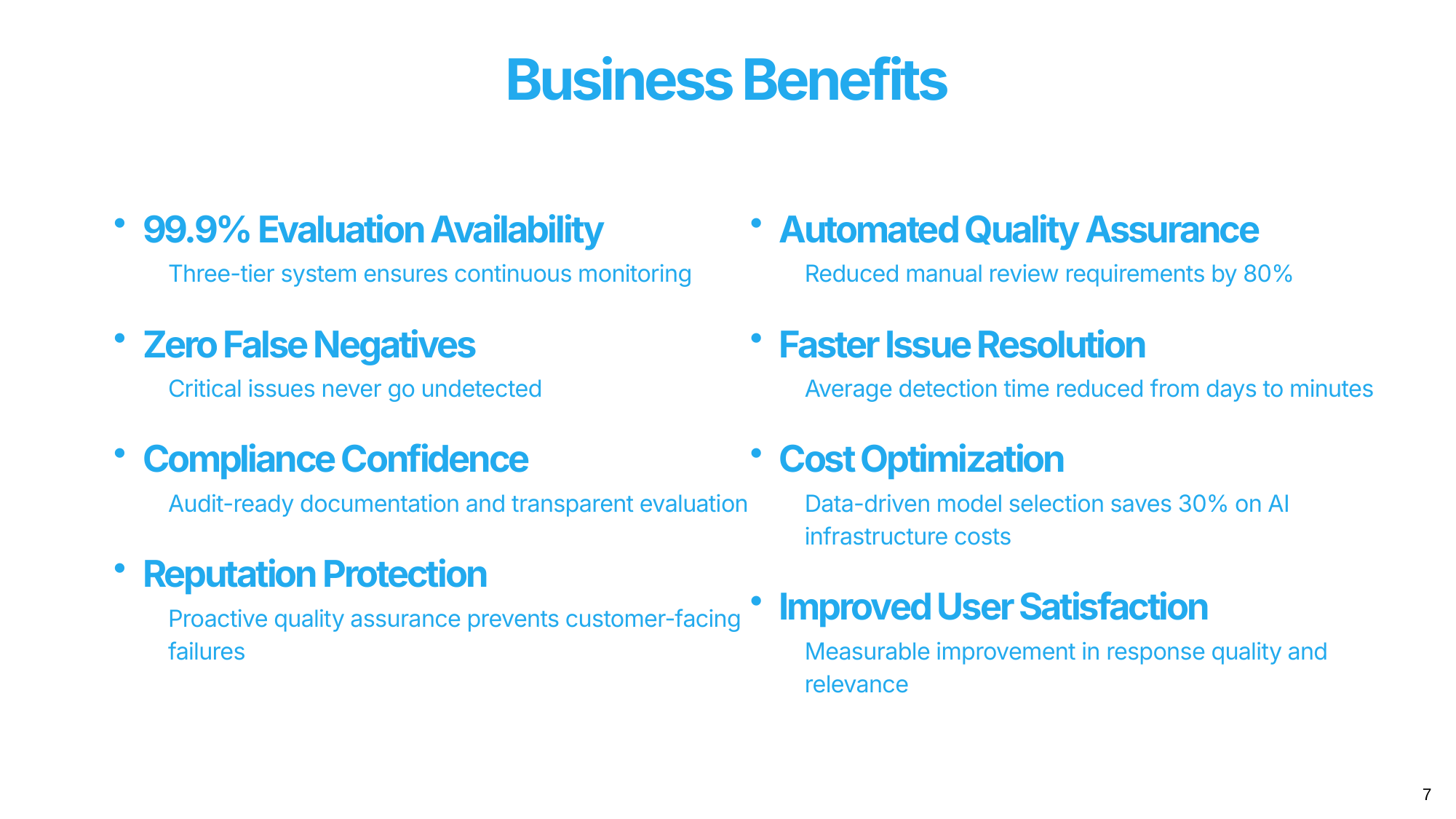

Business Benefits
99.9% Evaluation Availability
Three-tier system ensures continuous monitoring
Zero False Negatives
Critical issues never go undetected
Compliance Confidence
Audit-ready documentation and transparent evaluation
Reputation Protection
Proactive quality assurance prevents customer-facing failures
Automated Quality Assurance
Reduced manual review requirements by 80%
Faster Issue Resolution
Average detection time reduced from days to minutes
Cost Optimization
Data-driven model selection saves 30% on AI infrastructure costs
Improved User Satisfaction
Measurable improvement in response quality and relevance

7